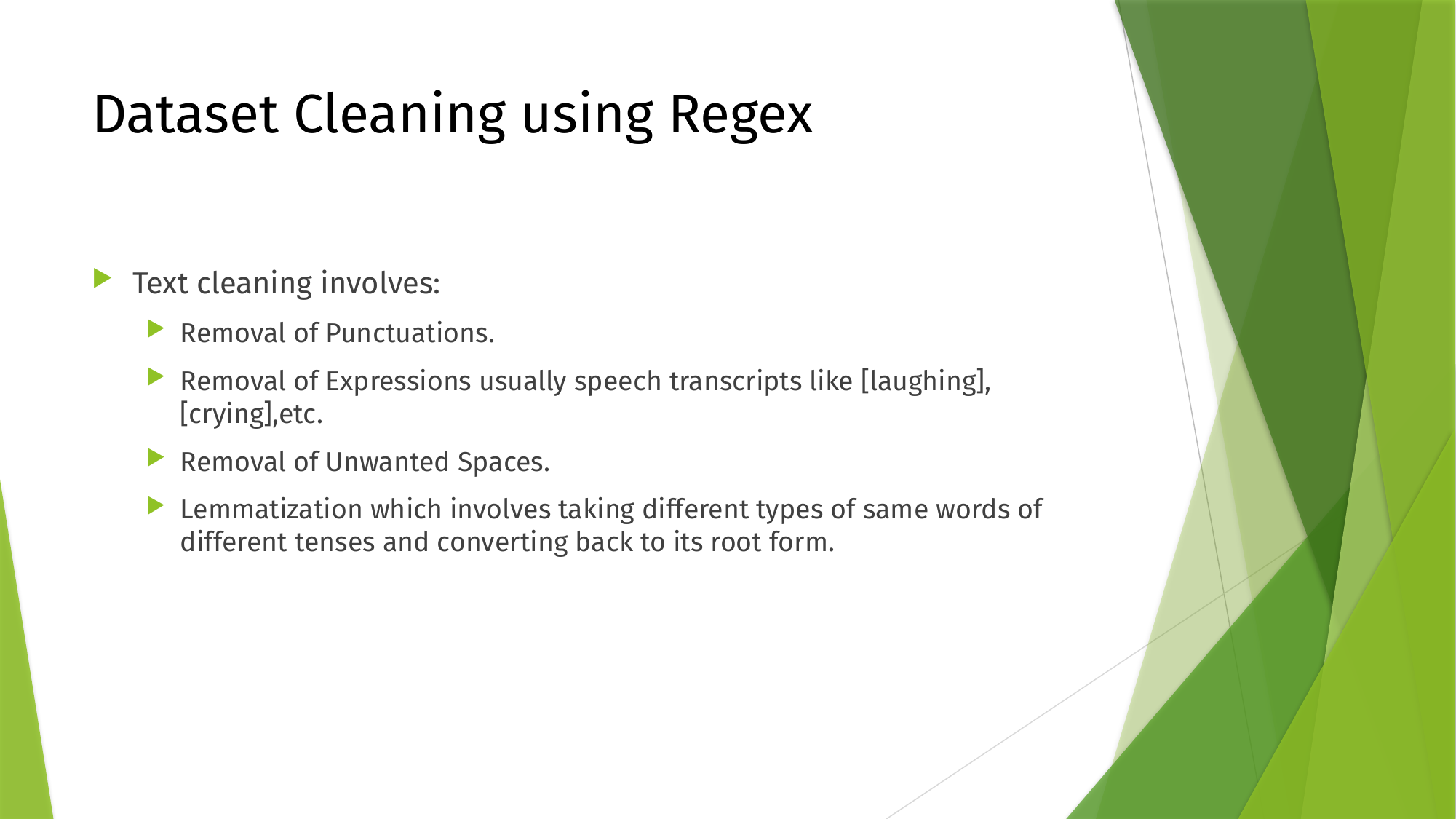

# Dataset Cleaning using Regex
Text cleaning involves:
Removal of Punctuations.
Removal of Expressions usually speech transcripts like [laughing],[crying],etc.
Removal of Unwanted Spaces.
Lemmatization which involves taking different types of same words of different tenses and converting back to its root form.